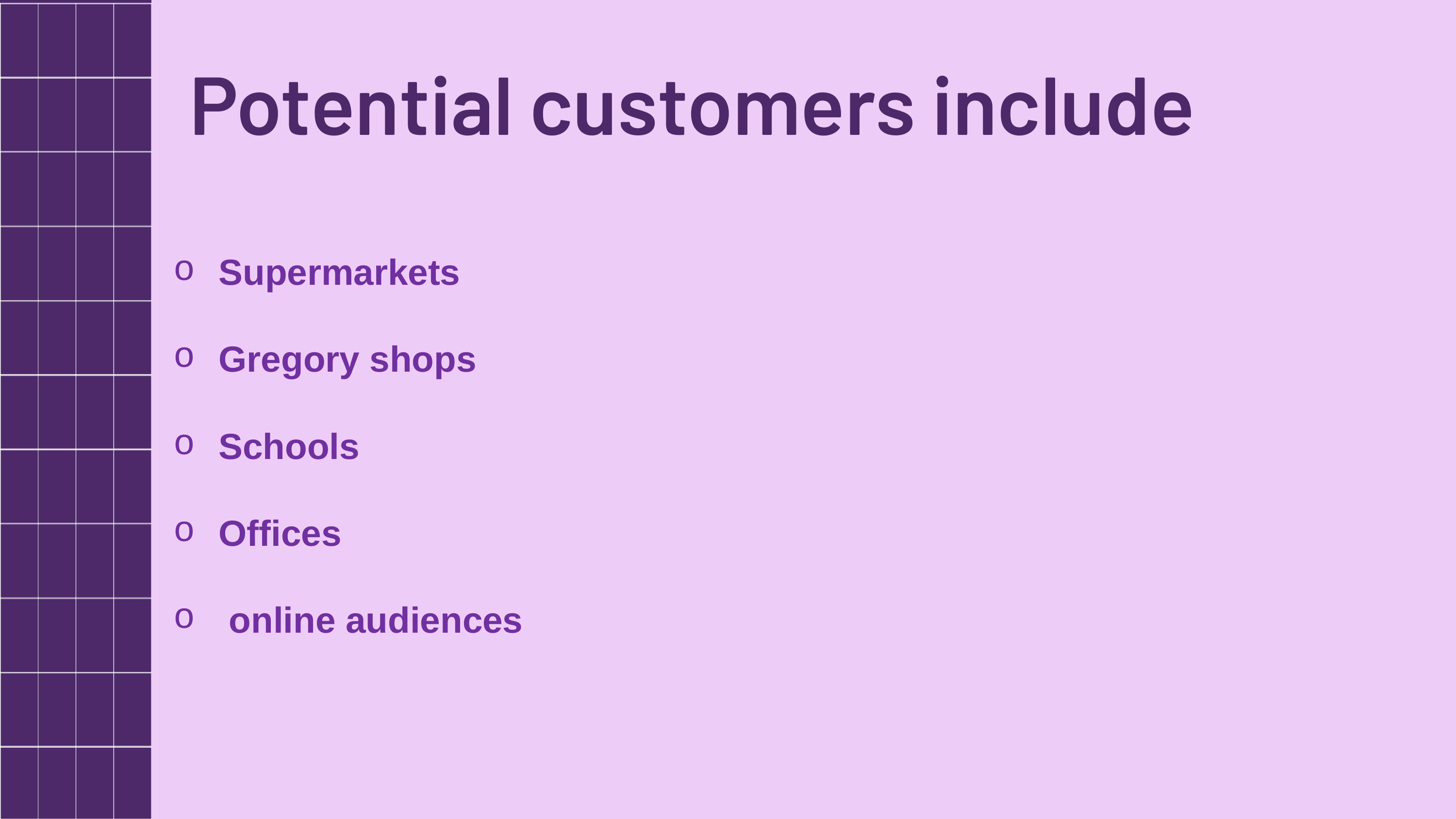

Potential customers include
Supermarkets
Gregory shops
Schools
Offices
 online audiences